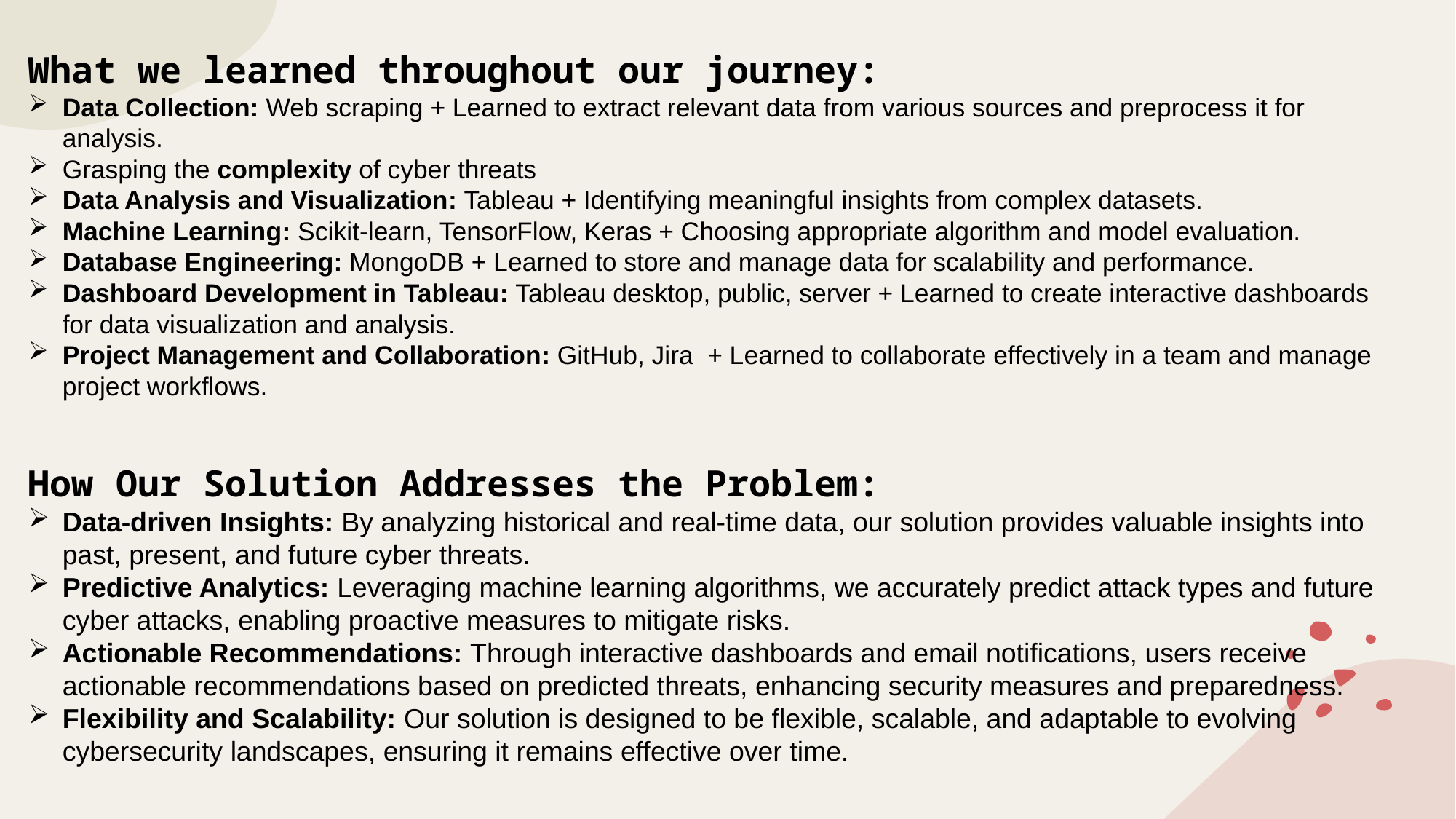

What we learned throughout our journey:
Data Collection: Web scraping + Learned to extract relevant data from various sources and preprocess it for analysis.
Grasping the complexity of cyber threats
Data Analysis and Visualization: Tableau + Identifying meaningful insights from complex datasets.
Machine Learning: Scikit-learn, TensorFlow, Keras + Choosing appropriate algorithm and model evaluation.
Database Engineering: MongoDB + Learned to store and manage data for scalability and performance.
Dashboard Development in Tableau: Tableau desktop, public, server + Learned to create interactive dashboards for data visualization and analysis.
Project Management and Collaboration: GitHub, Jira  + Learned to collaborate effectively in a team and manage project workflows.
How Our Solution Addresses the Problem:
Data-driven Insights: By analyzing historical and real-time data, our solution provides valuable insights into past, present, and future cyber threats.
Predictive Analytics: Leveraging machine learning algorithms, we accurately predict attack types and future cyber attacks, enabling proactive measures to mitigate risks.
Actionable Recommendations: Through interactive dashboards and email notifications, users receive actionable recommendations based on predicted threats, enhancing security measures and preparedness.
Flexibility and Scalability: Our solution is designed to be flexible, scalable, and adaptable to evolving cybersecurity landscapes, ensuring it remains effective over time.